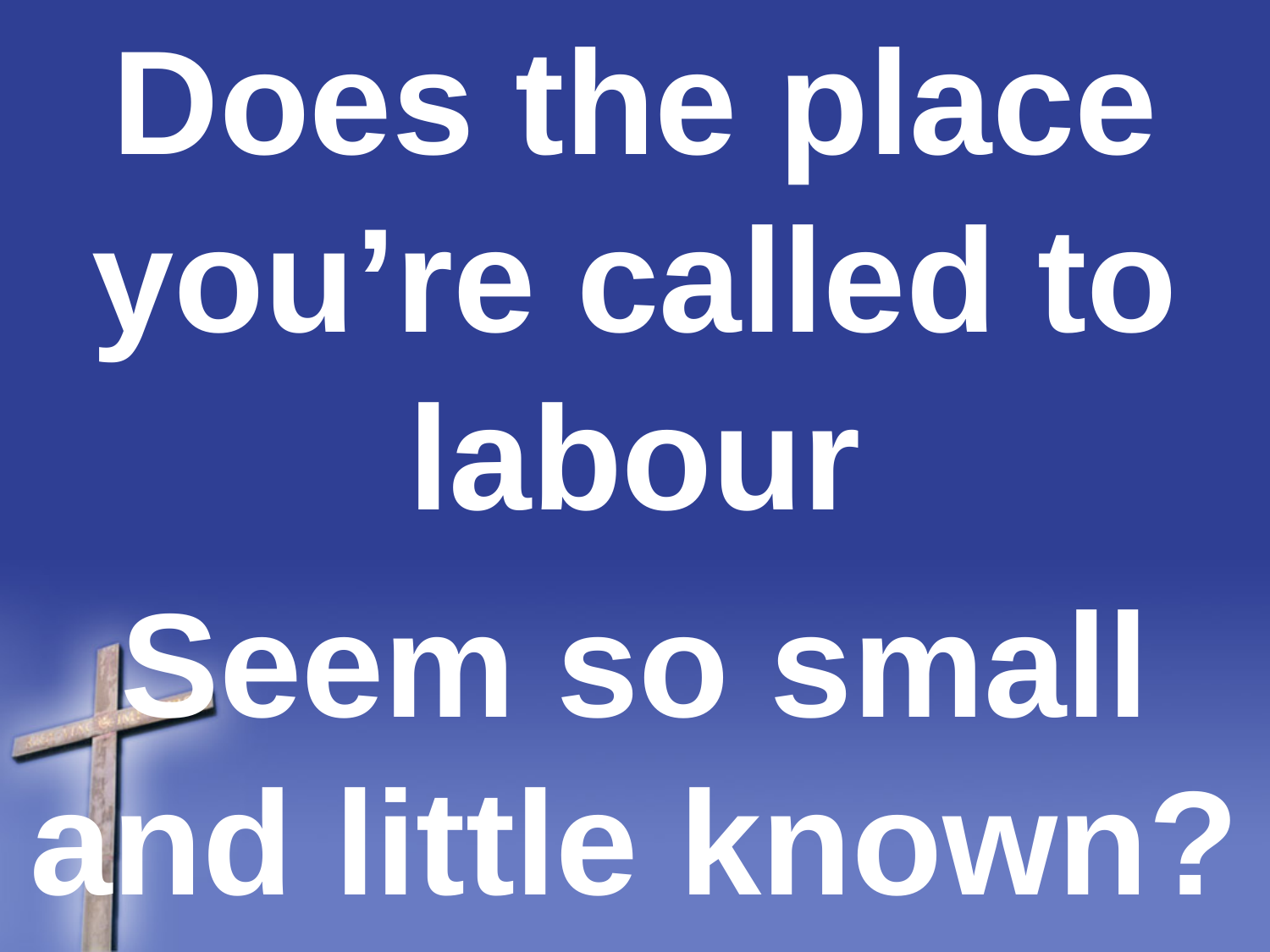

Does the place you’re called to labour
Seem so small and little known?